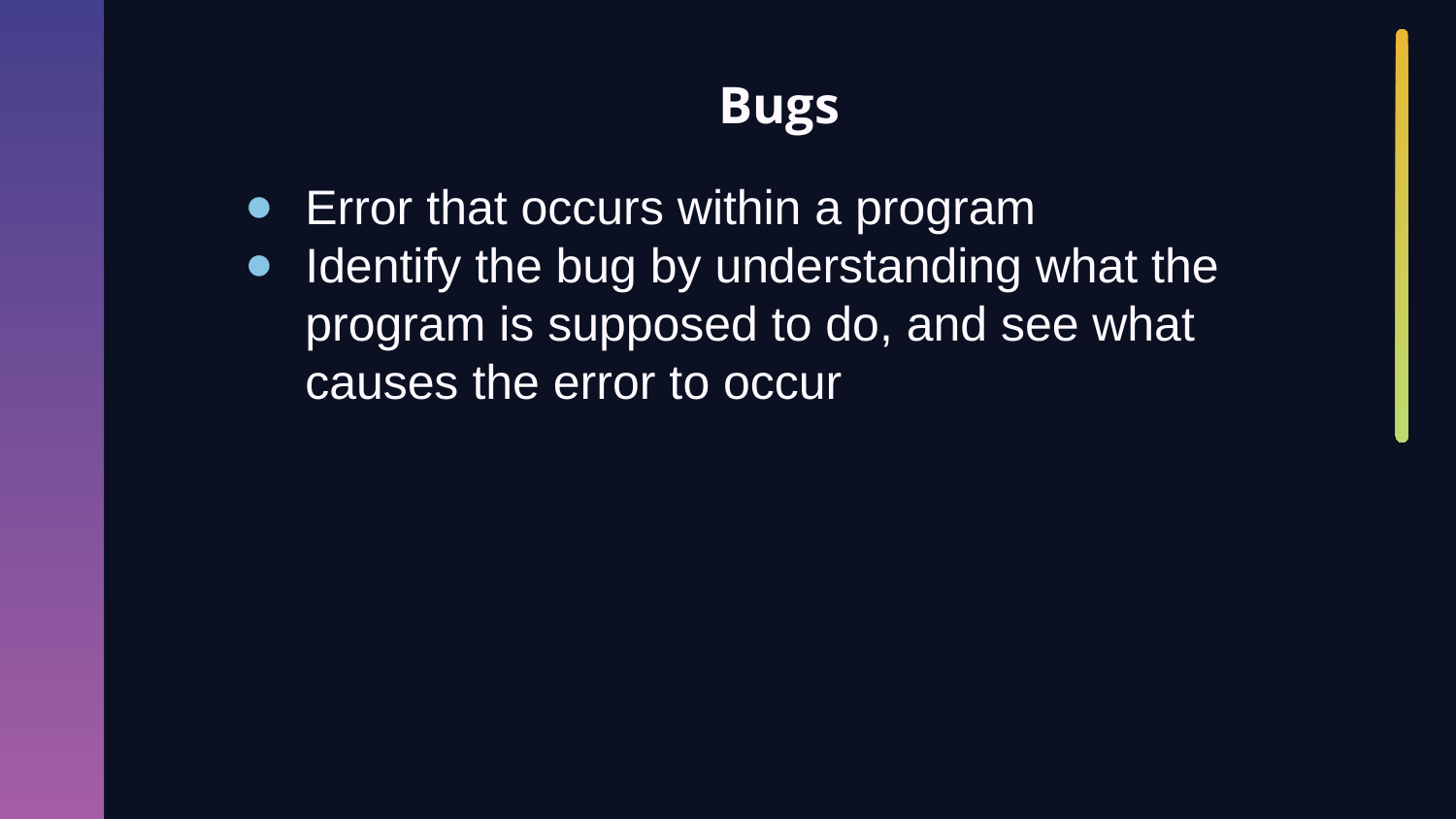

# Bugs
Error that occurs within a program
Identify the bug by understanding what the program is supposed to do, and see what causes the error to occur